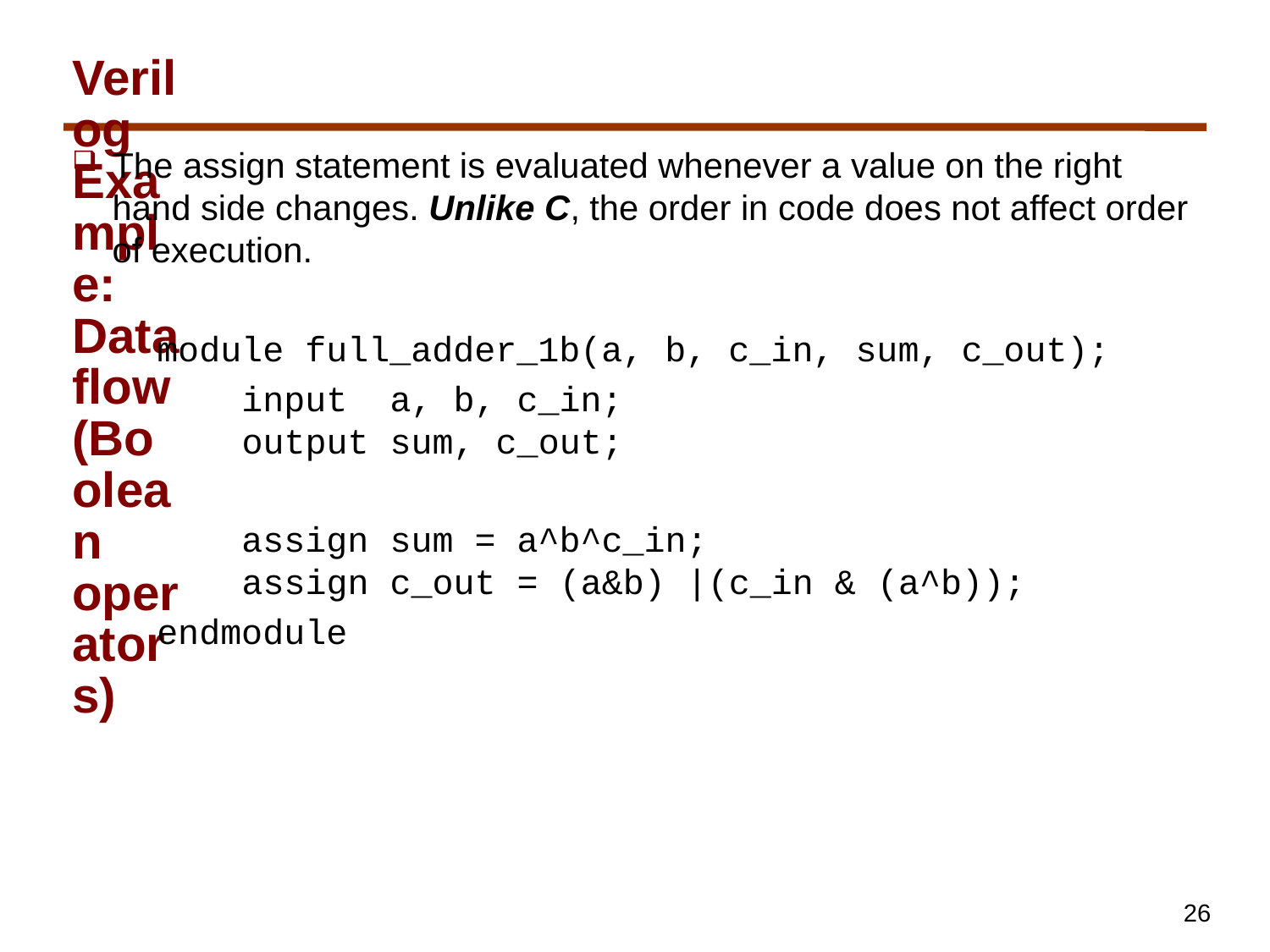

# Verilog Example: Dataflow (Boolean operators)
The assign statement is evaluated whenever a value on the right hand side changes. Unlike C, the order in code does not affect order of execution.

    module full_adder_1b(a, b, c_in, sum, c_out);
        input  a, b, c_in;
        output sum, c_out;

        assign sum = a^b^c_in;
        assign c_out = (a&b) |(c_in & (a^b));
    endmodule